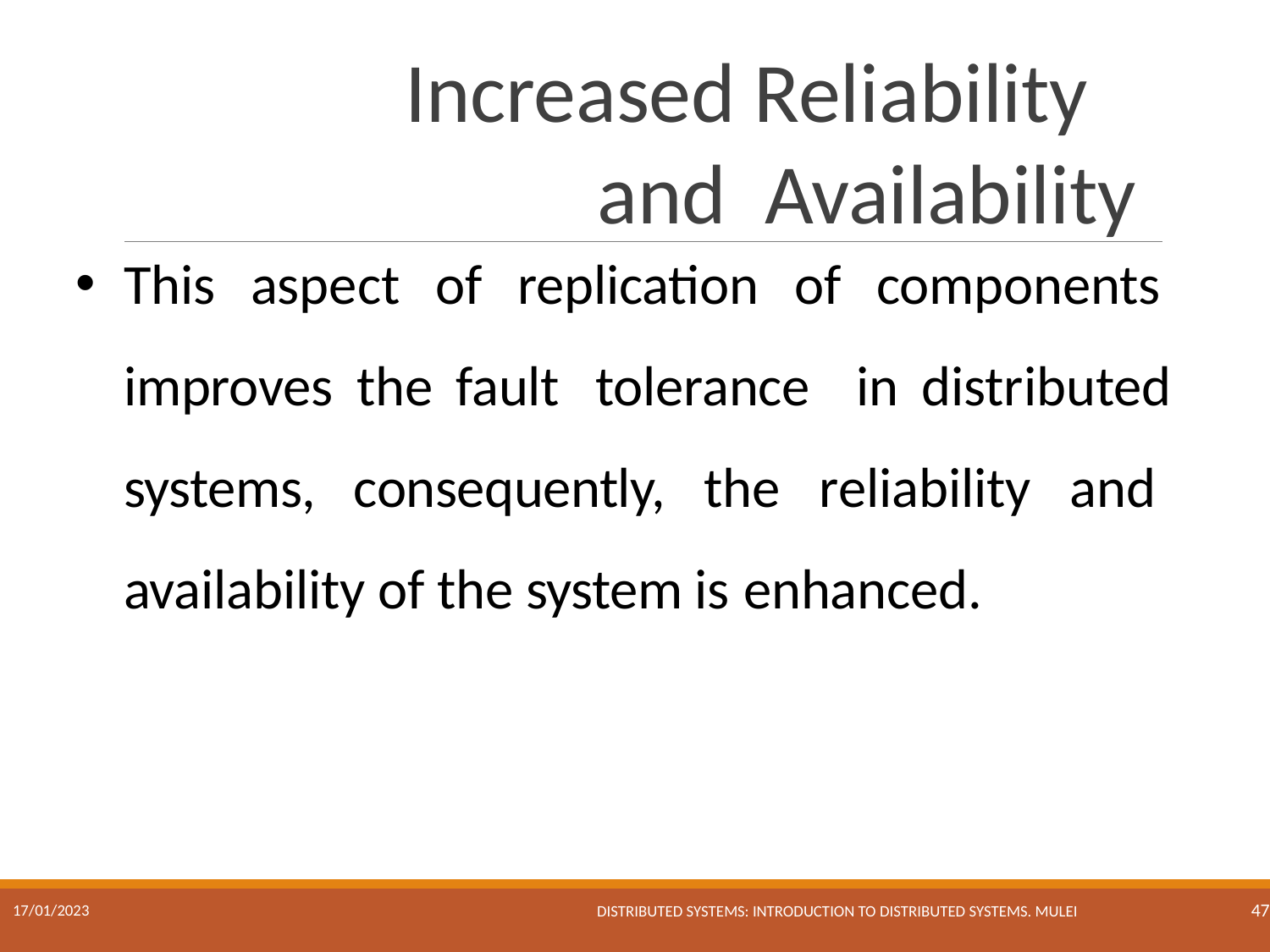

# Increased Reliability and  Availability
This aspect of replication of components  improves the fault tolerance  in distributed  systems, consequently, the reliability and  availability of the system is enhanced.
Distributed Systems: Introduction to Distributed Systems. Mulei
17/01/2023
47